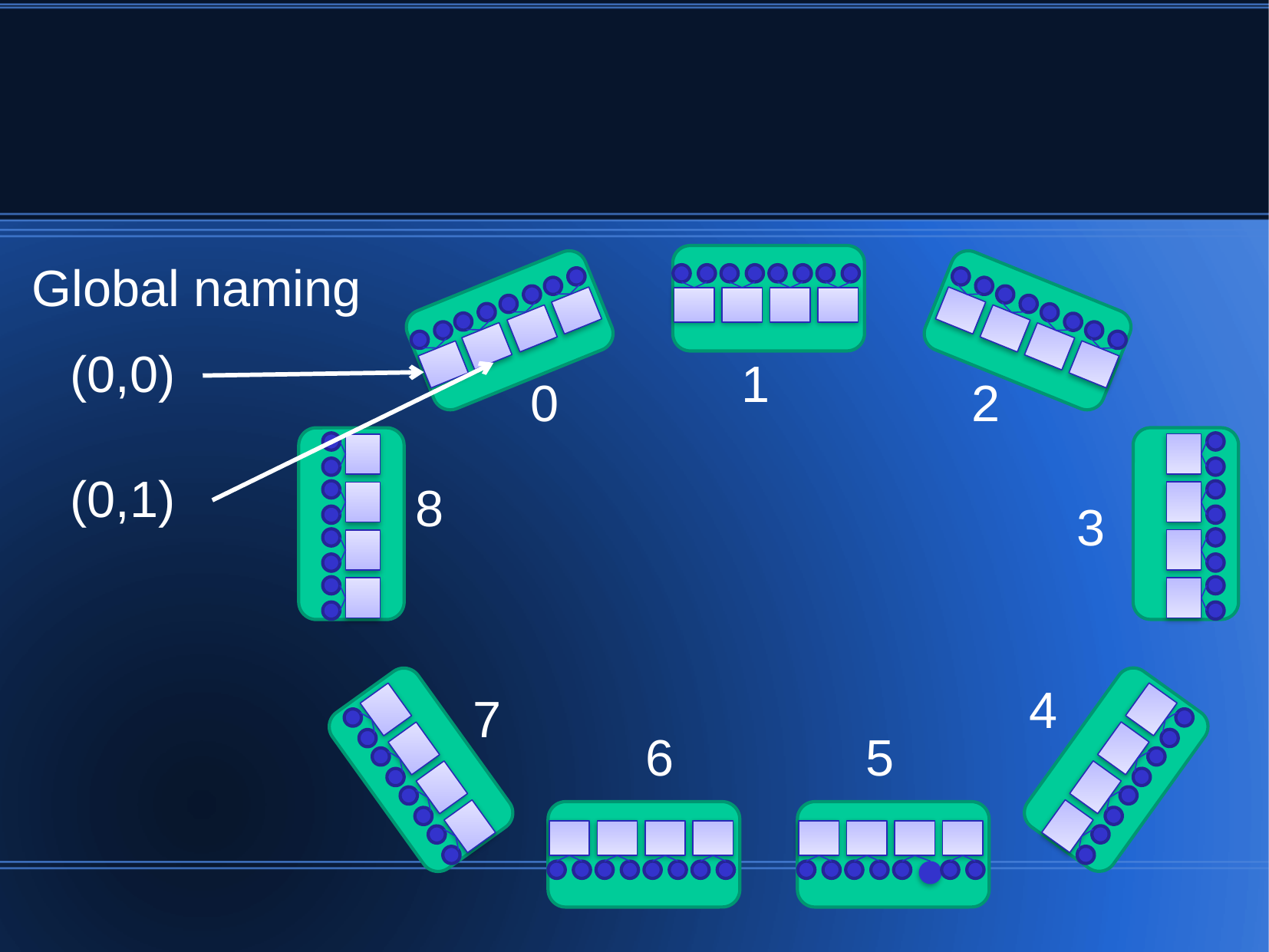

Global naming

(0,0)
1
0
2
(0,1)

8
3
4
7

6
5